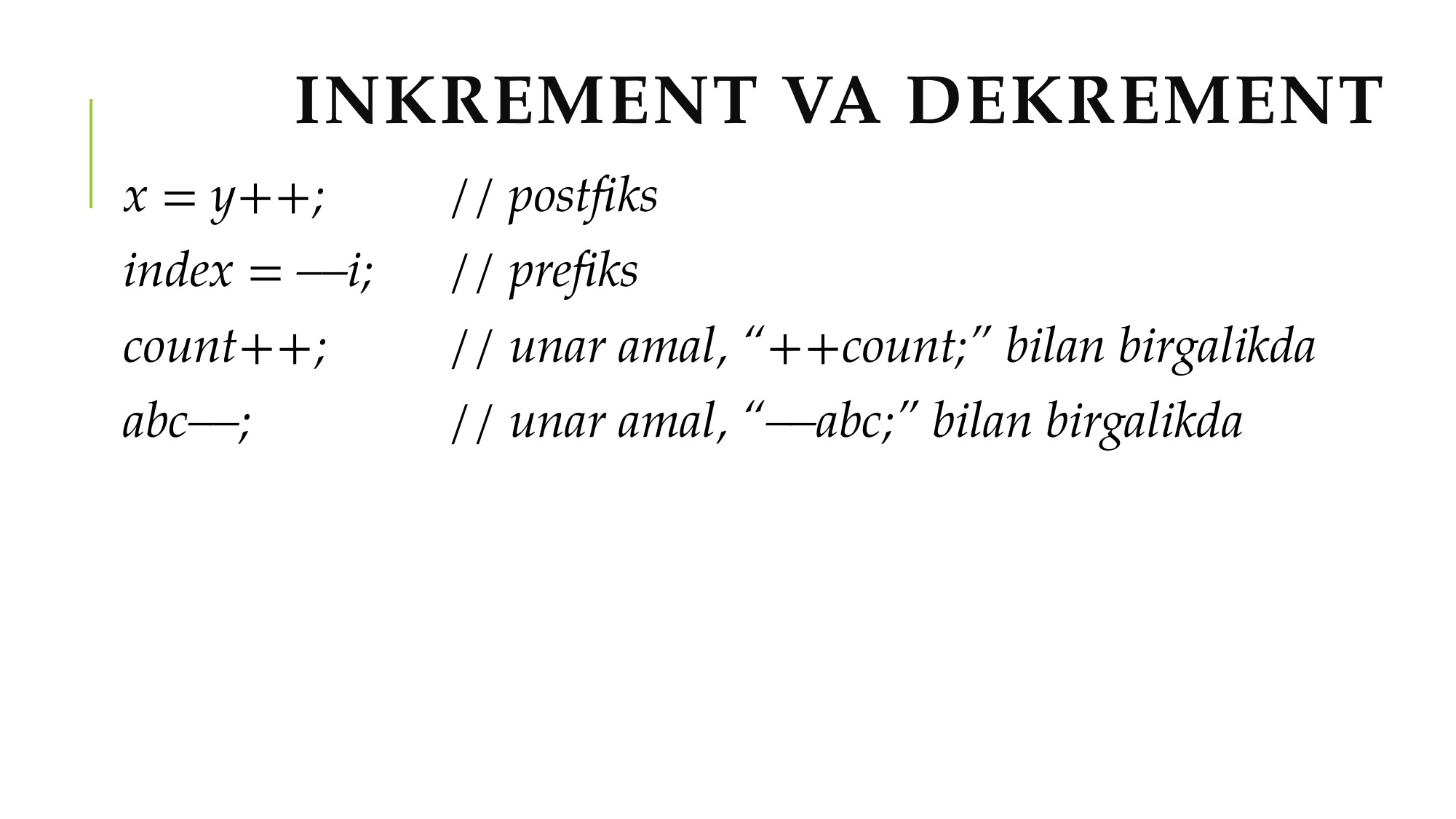

# Inkrement va dekrement
x = y++;		// postfiks
index = ––i;	// prefiks
count++;		// unar amal, “++count;” bilan birgalikda
abc––;		// unar amal, “––abc;” bilan birgalikda